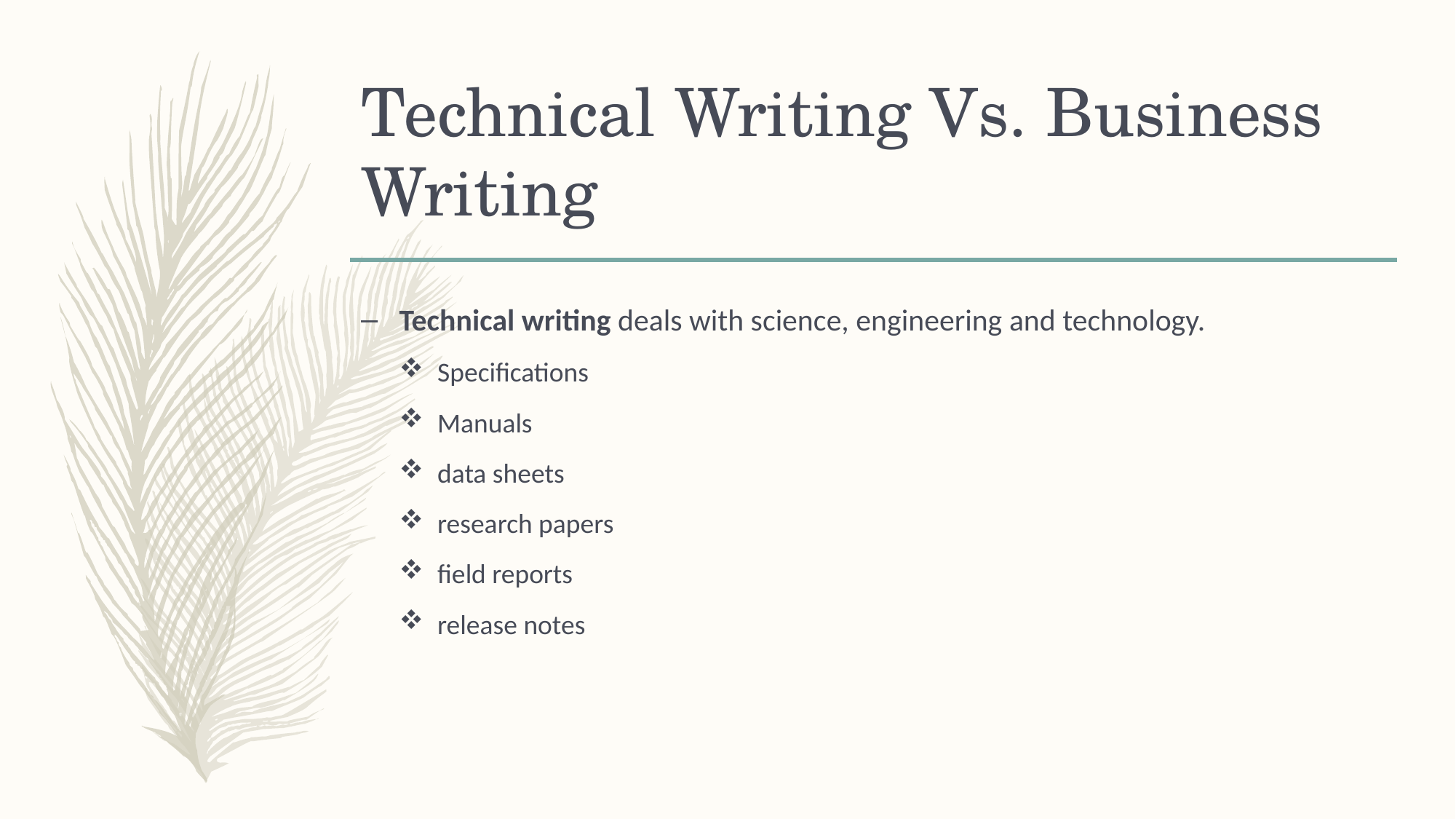

# Technical Writing Vs. Business Writing
Technical writing deals with science, engineering and technology.
Specifications
Manuals
data sheets
research papers
field reports
release notes